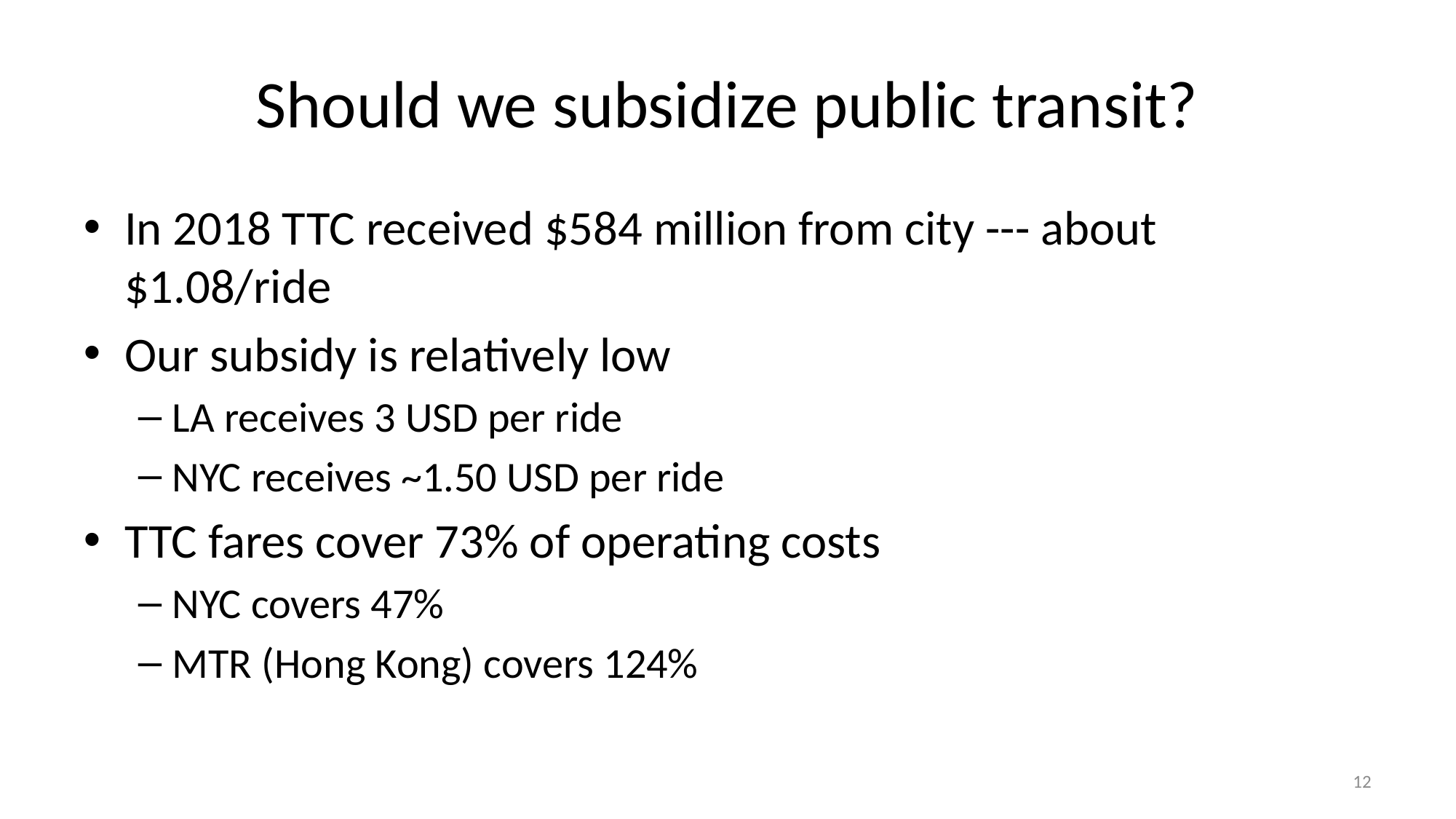

# Should we subsidize public transit?
In 2018 TTC received $584 million from city --- about $1.08/ride
Our subsidy is relatively low
LA receives 3 USD per ride
NYC receives ~1.50 USD per ride
TTC fares cover 73% of operating costs
NYC covers 47%
MTR (Hong Kong) covers 124%
12